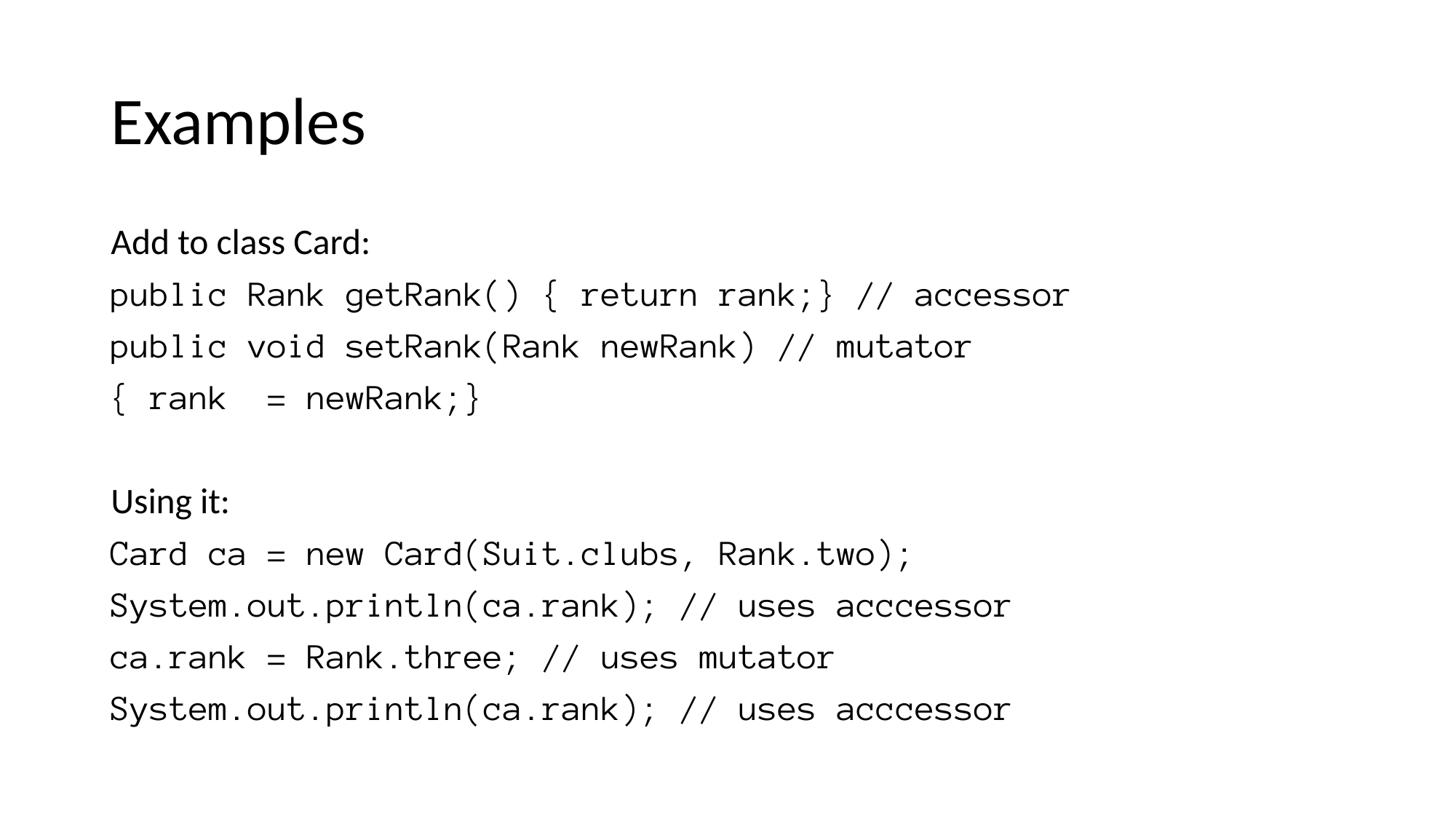

# Examples
Add to class Card:
public Rank getRank() { return rank;} // accessor
public void setRank(Rank newRank) // mutator
{ rank  = newRank;}

Using it:
Card ca = new Card(Suit.clubs, Rank.two);
System.out.println(ca.rank); // uses acccessor
ca.rank = Rank.three; // uses mutator
System.out.println(ca.rank); // uses acccessor